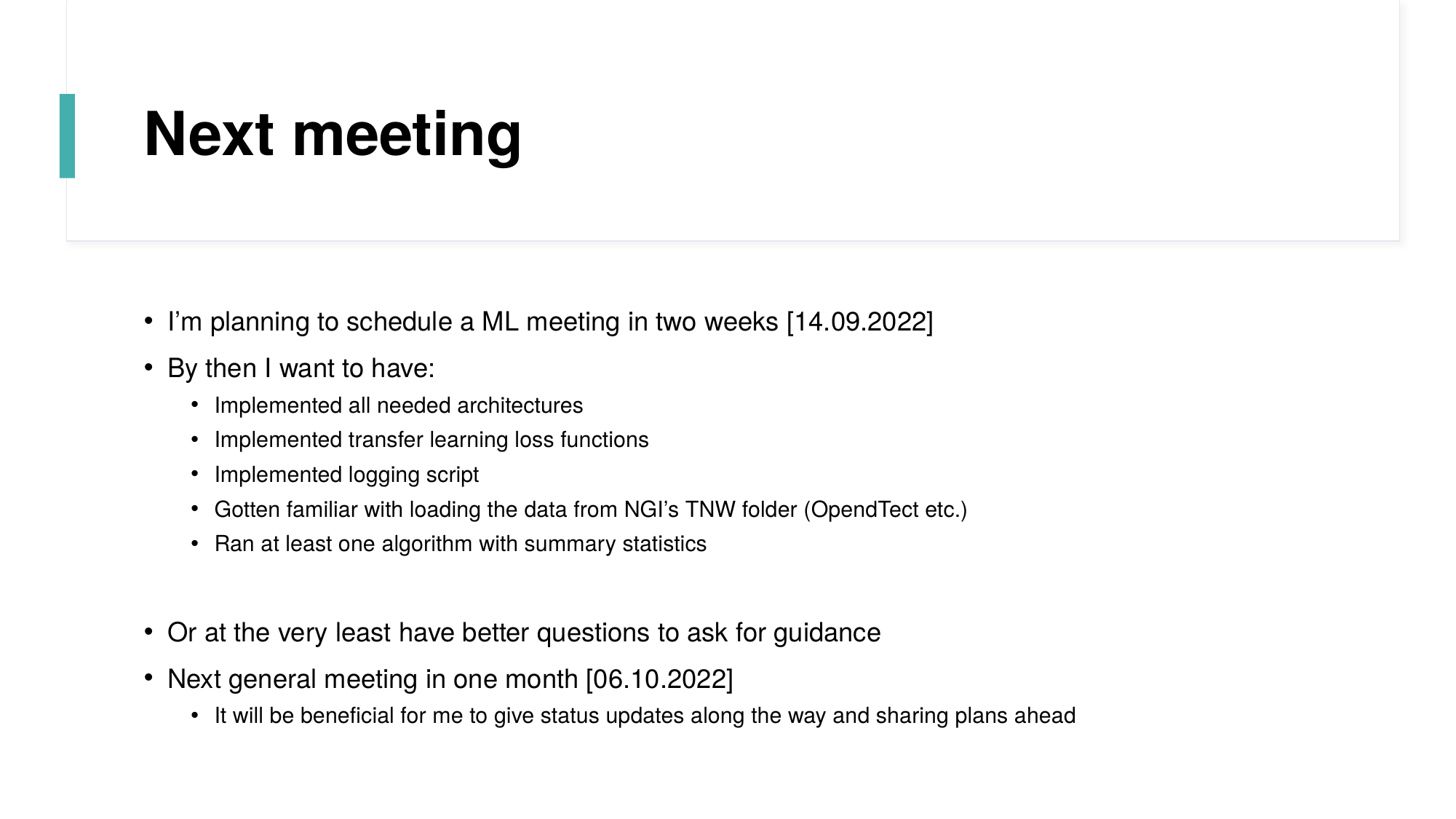

# Next meeting
I’m planning to schedule a ML meeting in two weeks [14.09.2022]
By then I want to have:
Implemented all needed architectures
Implemented transfer learning loss functions
Implemented logging script
Gotten familiar with loading the data from NGI’s TNW folder (OpendTect etc.)
Ran at least one algorithm with summary statistics

Or at the very least have better questions to ask for guidance
Next general meeting in one month [06.10.2022]
It will be beneficial for me to give status updates along the way and sharing plans ahead